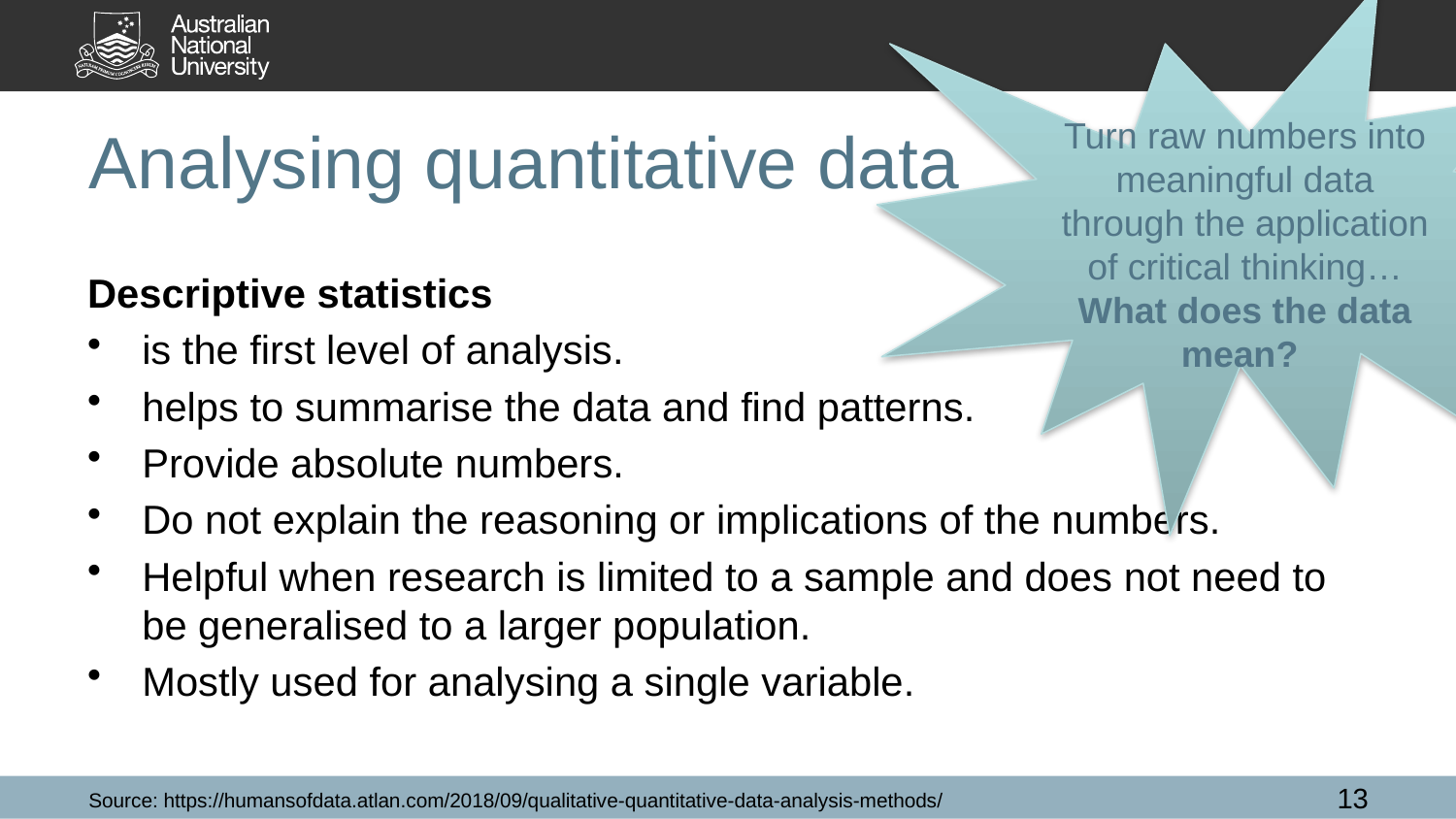

Turn raw numbers into meaningful data through the application of critical thinking…What does the data mean?
# Analysing quantitative data
Descriptive statistics
is the first level of analysis.
helps to summarise the data and find patterns.
Provide absolute numbers.
Do not explain the reasoning or implications of the numbers.
Helpful when research is limited to a sample and does not need to be generalised to a larger population.
Mostly used for analysing a single variable.

13
Source: https://humansofdata.atlan.com/2018/09/qualitative-quantitative-data-analysis-methods/